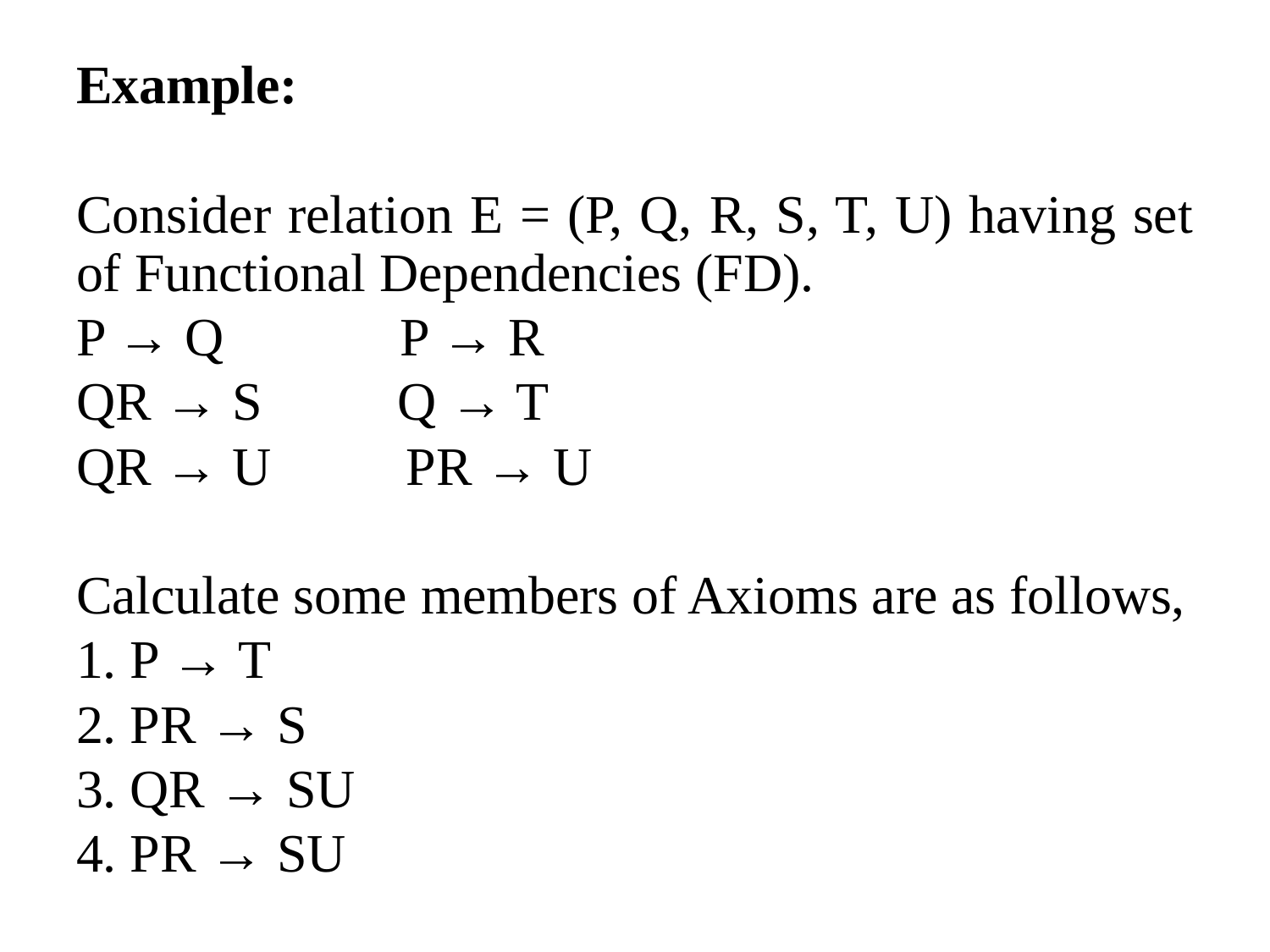

Example:

Consider relation E = (P, Q, R, S, T, U) having set of Functional Dependencies (FD).
P → Q             P → R
QR → S          Q → T
QR → U          PR → U

Calculate some members of Axioms are as follows,
1. P → T
2. PR → S
3. QR → SU
4. PR → SU